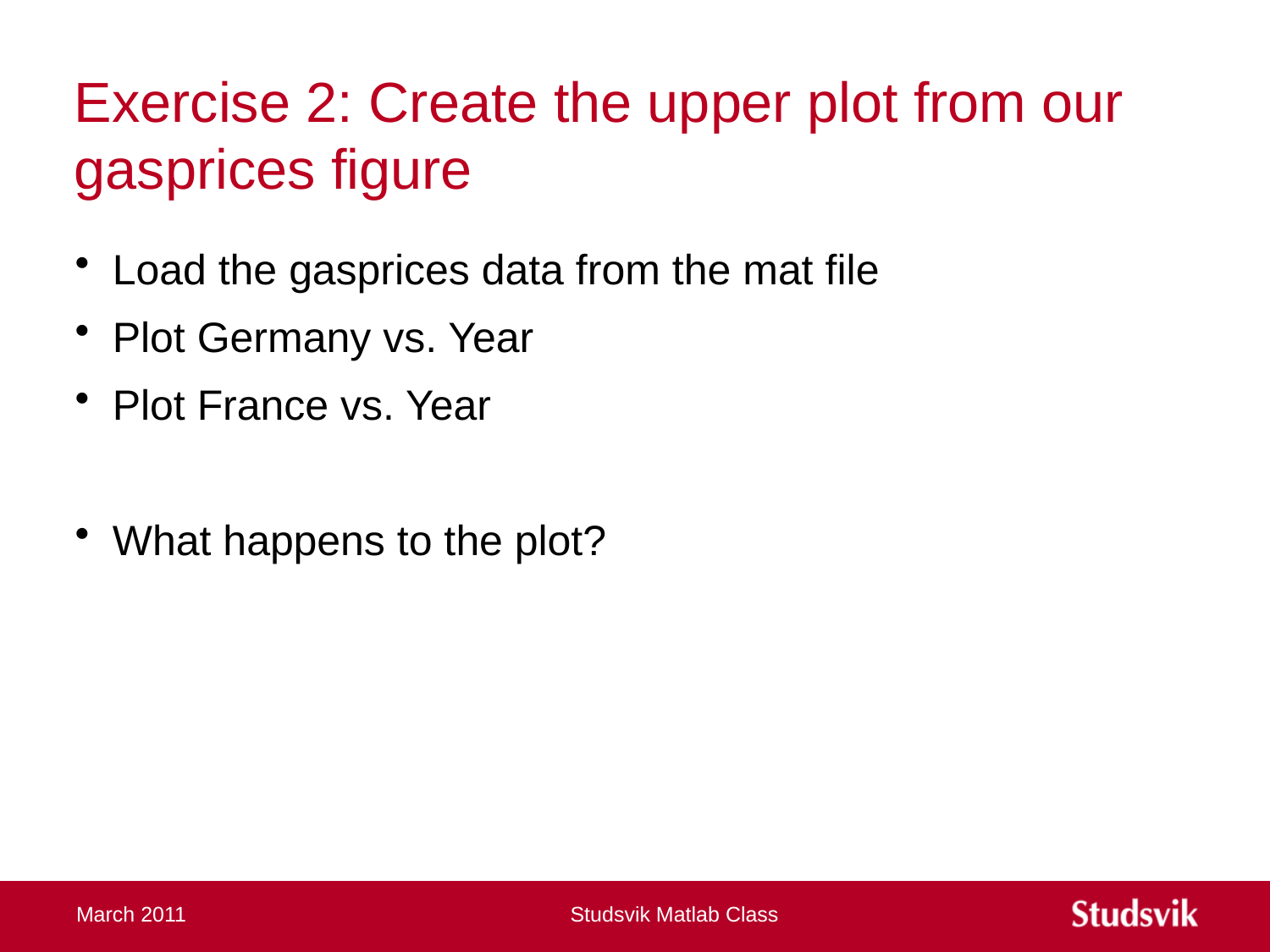

# Exercise 2: Create the upper plot from our gasprices figure
Load the gasprices data from the mat file
Plot Germany vs. Year
Plot France vs. Year

What happens to the plot?
March 2011
Studsvik Matlab Class